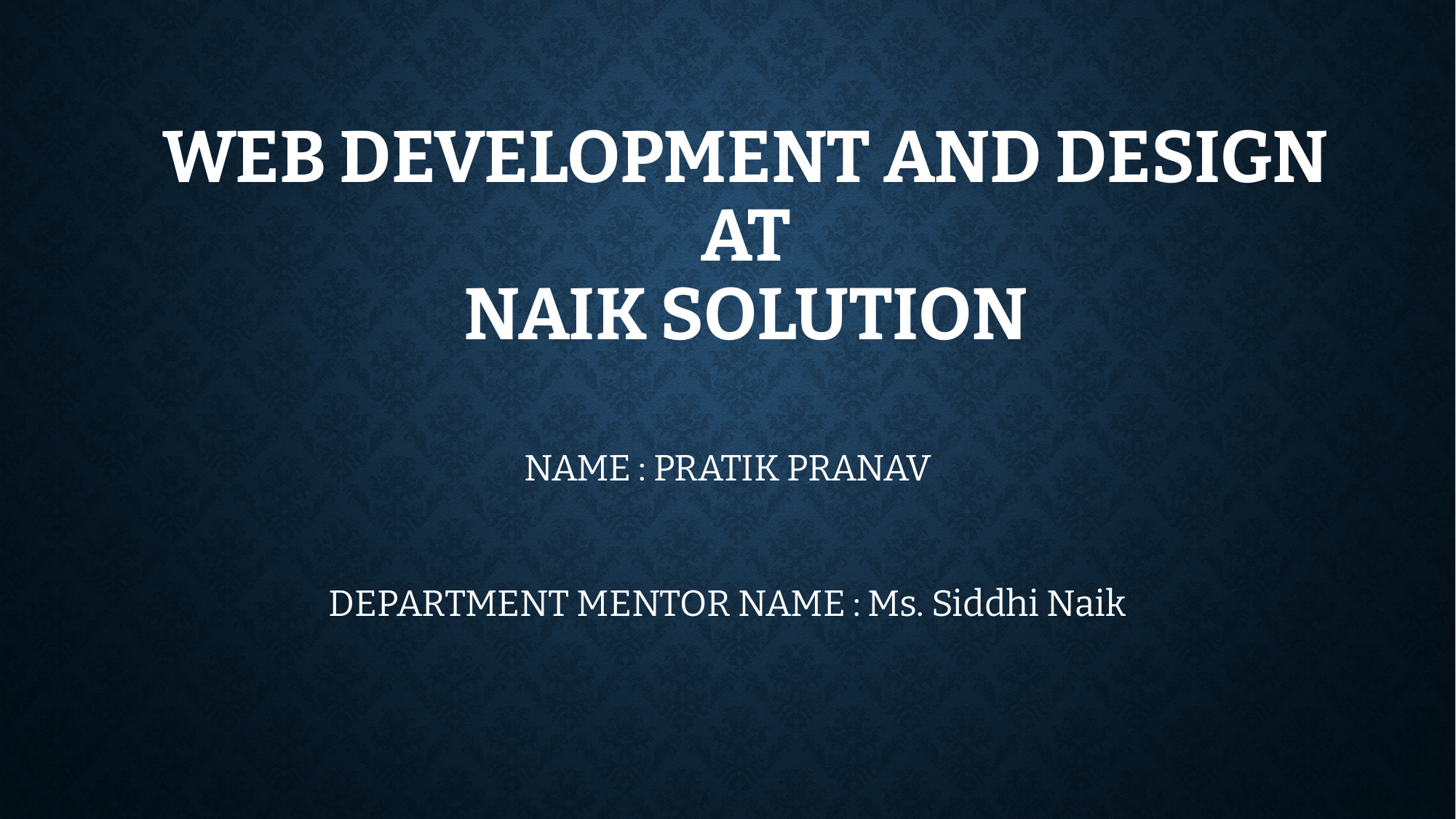

# WEB DEVELOPMENT AND DESIGN AT NAIK SOLUTION
NAME : PRATIK PRANAV

DEPARTMENT MENTOR NAME : Ms. Siddhi Naik